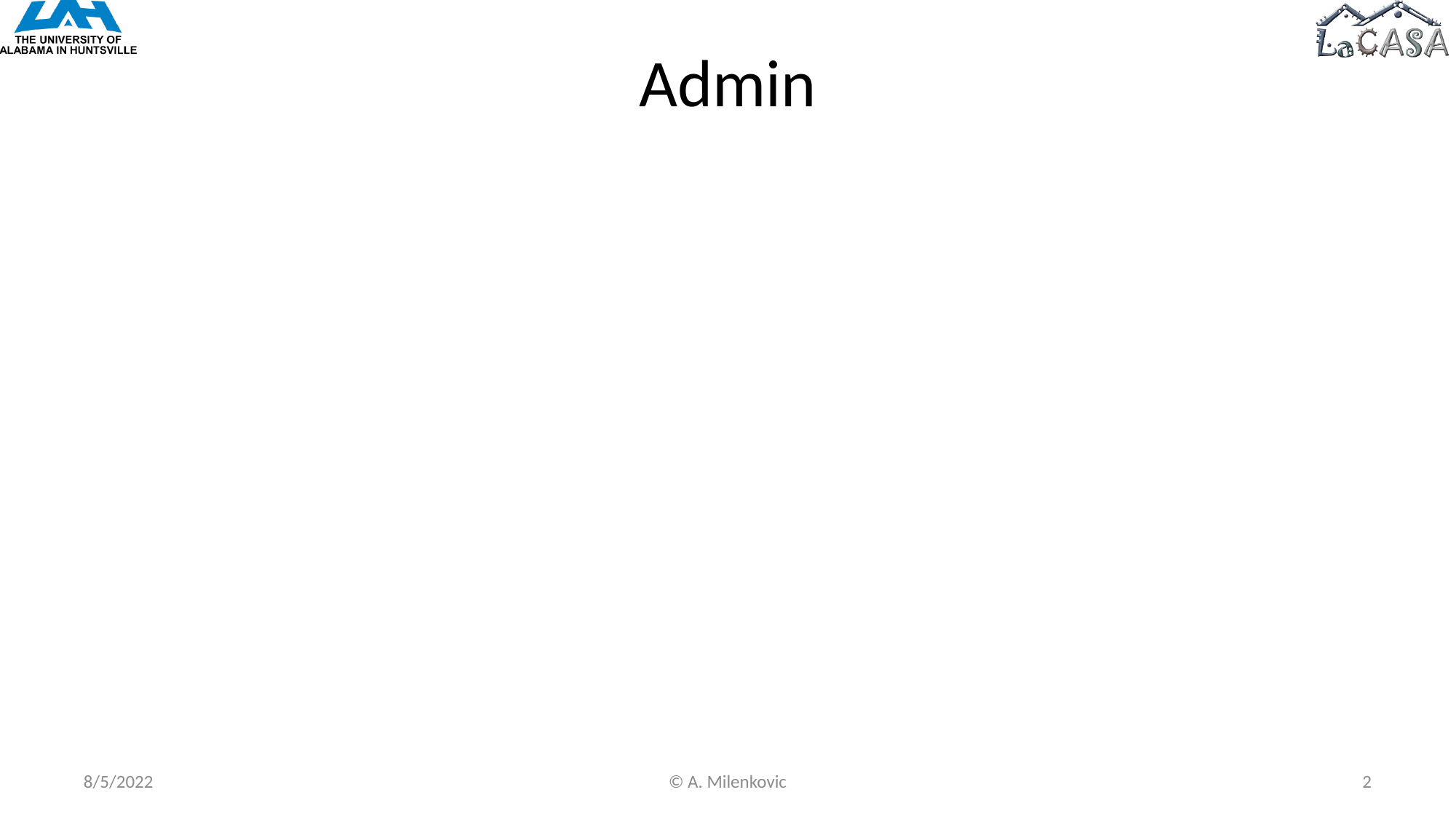

# Admin

8/5/2022
© A. Milenkovic
2